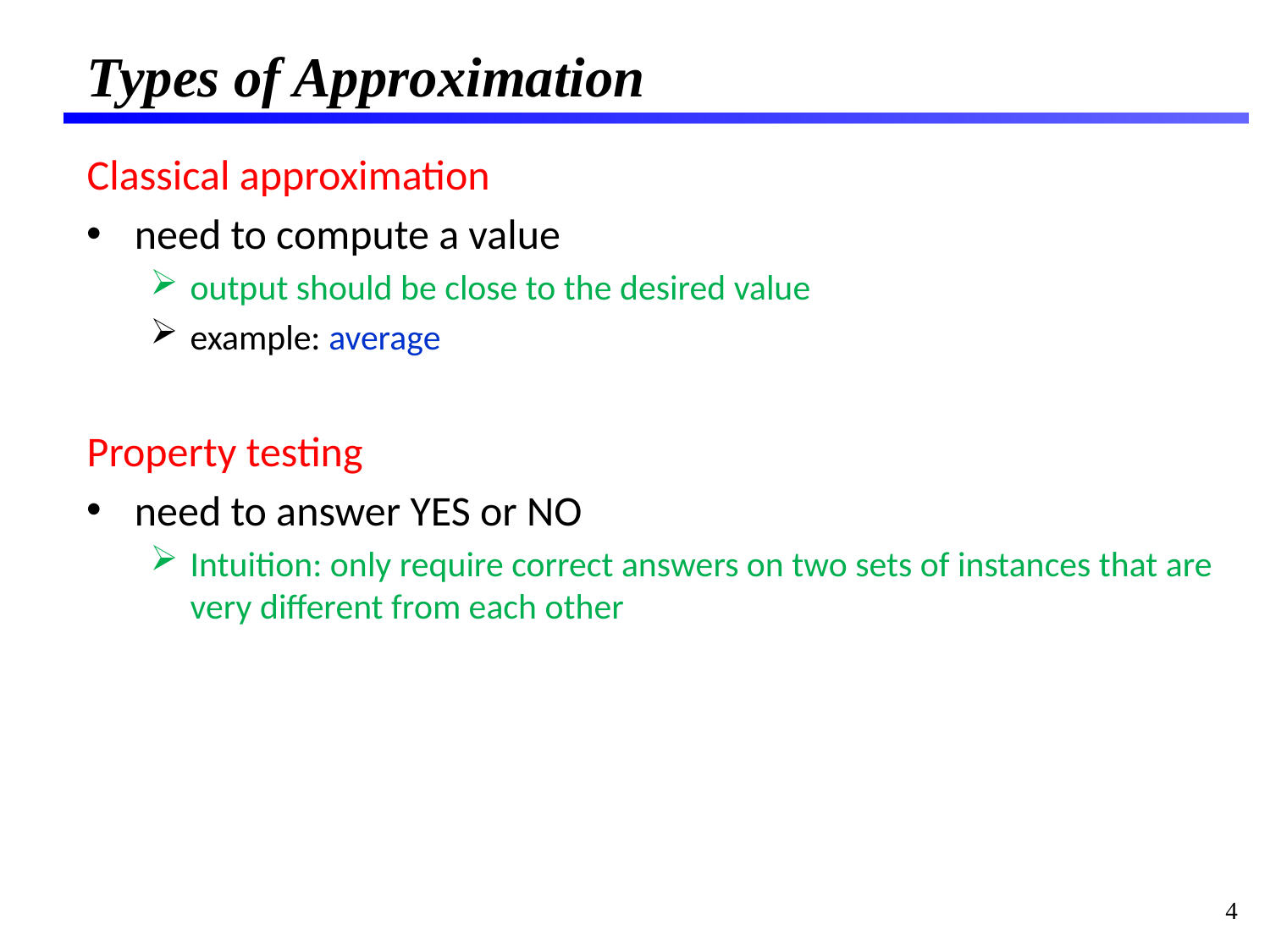

# Types of Approximation
Classical approximation
need to compute a value
output should be close to the desired value
example: average

Property testing
need to answer YES or NO
Intuition: only require correct answers on two sets of instances that are very different from each other

4